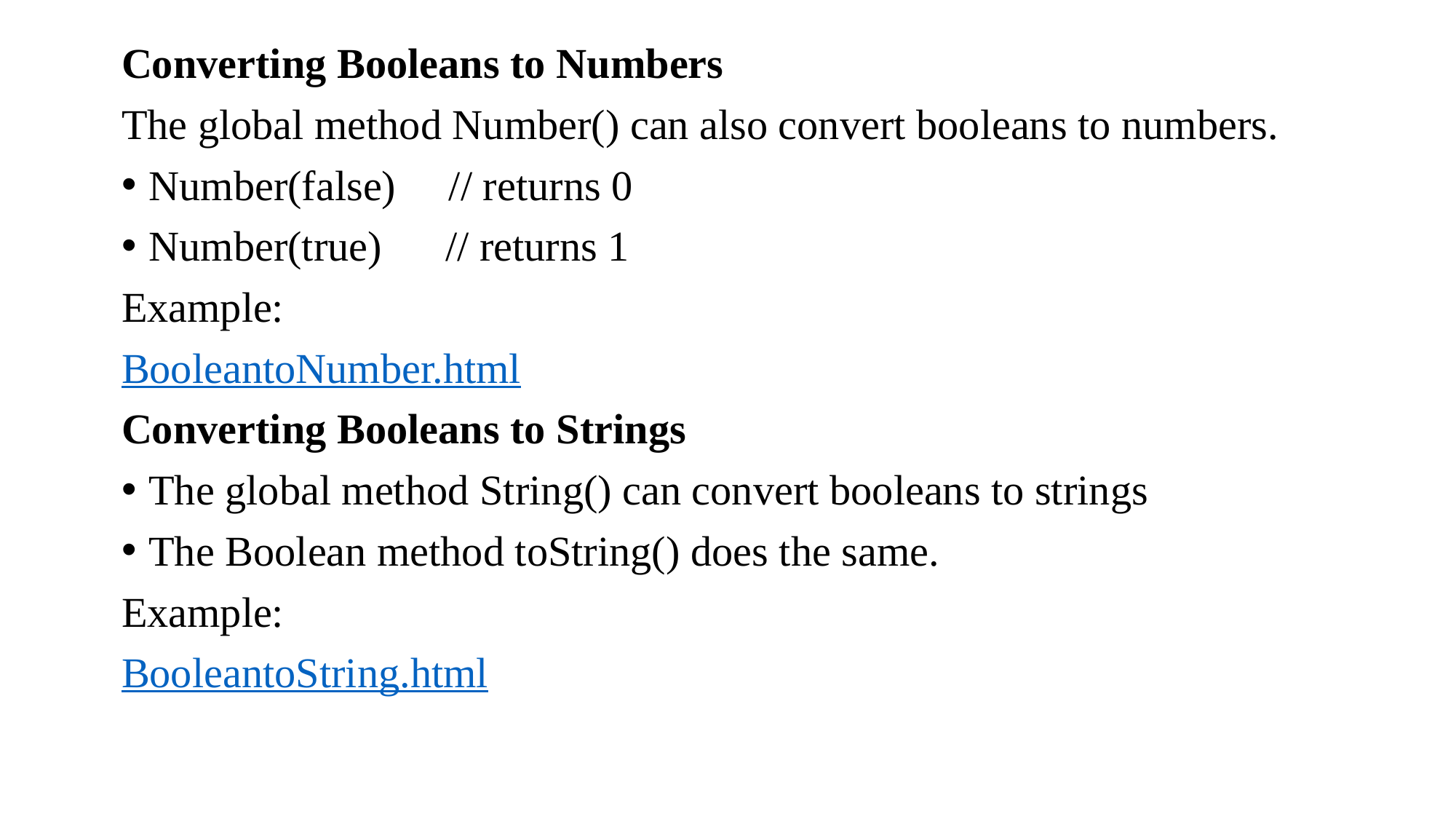

Converting Booleans to Numbers
The global method Number() can also convert booleans to numbers.
Number(false)     // returns 0
Number(true)      // returns 1
Example:
BooleantoNumber.html
Converting Booleans to Strings
The global method String() can convert booleans to strings
The Boolean method toString() does the same.
Example:
BooleantoString.html